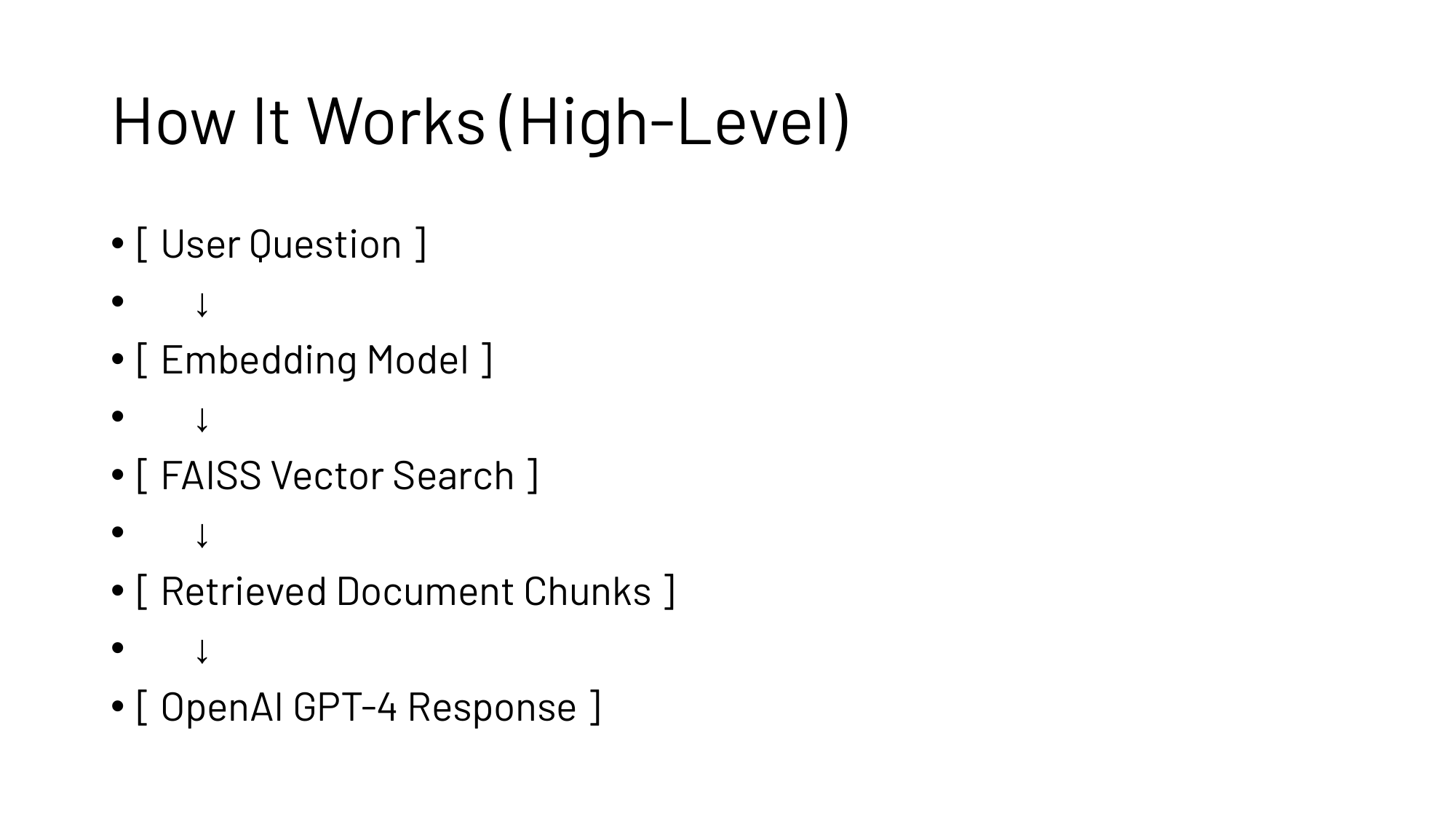

# How It Works (High-Level)
[ User Question ]
       ↓
[ Embedding Model ]
       ↓
[ FAISS Vector Search ]
       ↓
[ Retrieved Document Chunks ]
       ↓
[ OpenAI GPT-4 Response ]